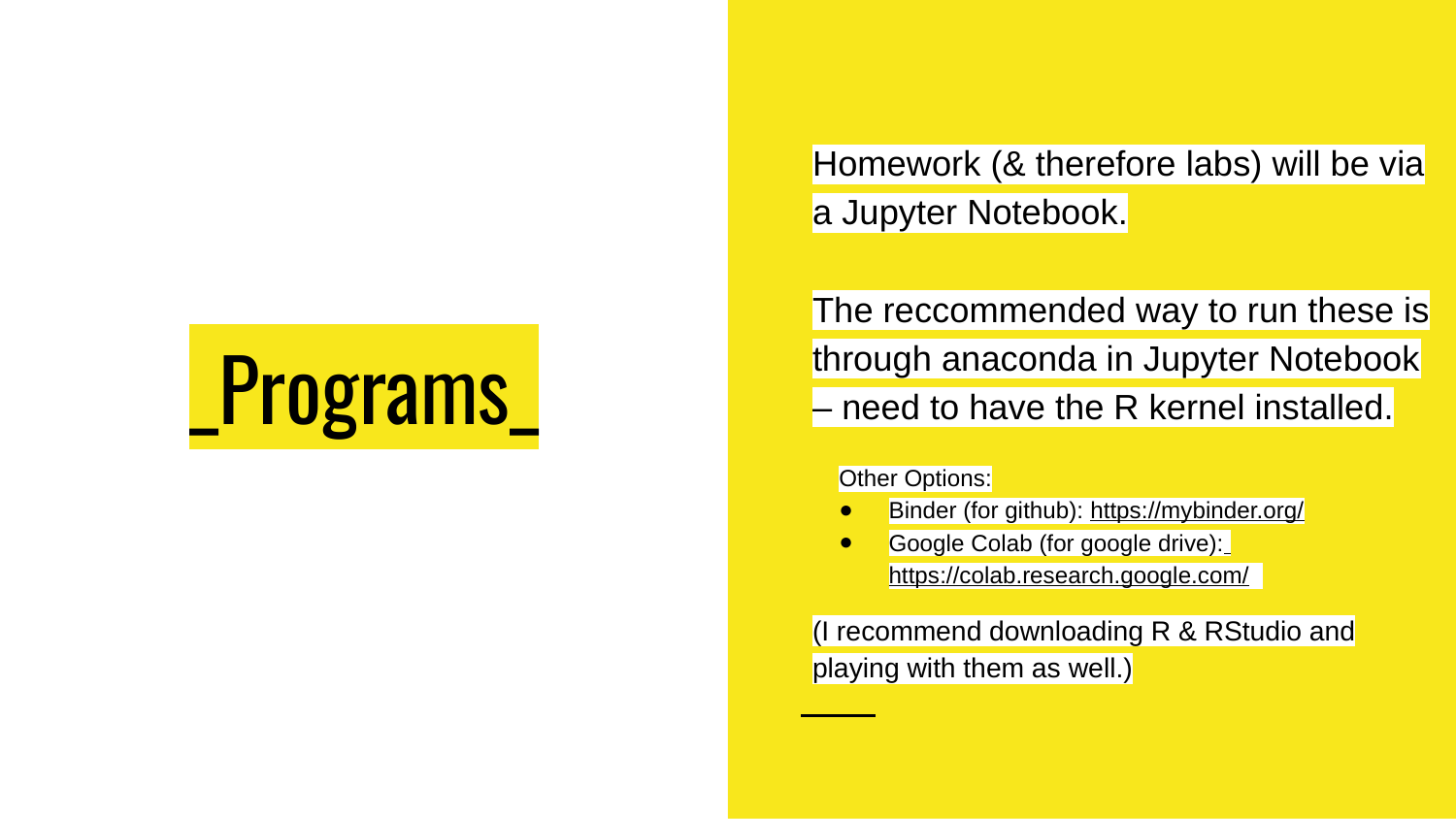

Homework (& therefore labs) will be via a Jupyter Notebook.

The reccommended way to run these is through anaconda in Jupyter Notebook – need to have the R kernel installed.

Other Options:
Binder (for github): https://mybinder.org/
Google Colab (for google drive): https://colab.research.google.com/
(I recommend downloading R & RStudio and playing with them as well.)
# _Programs_